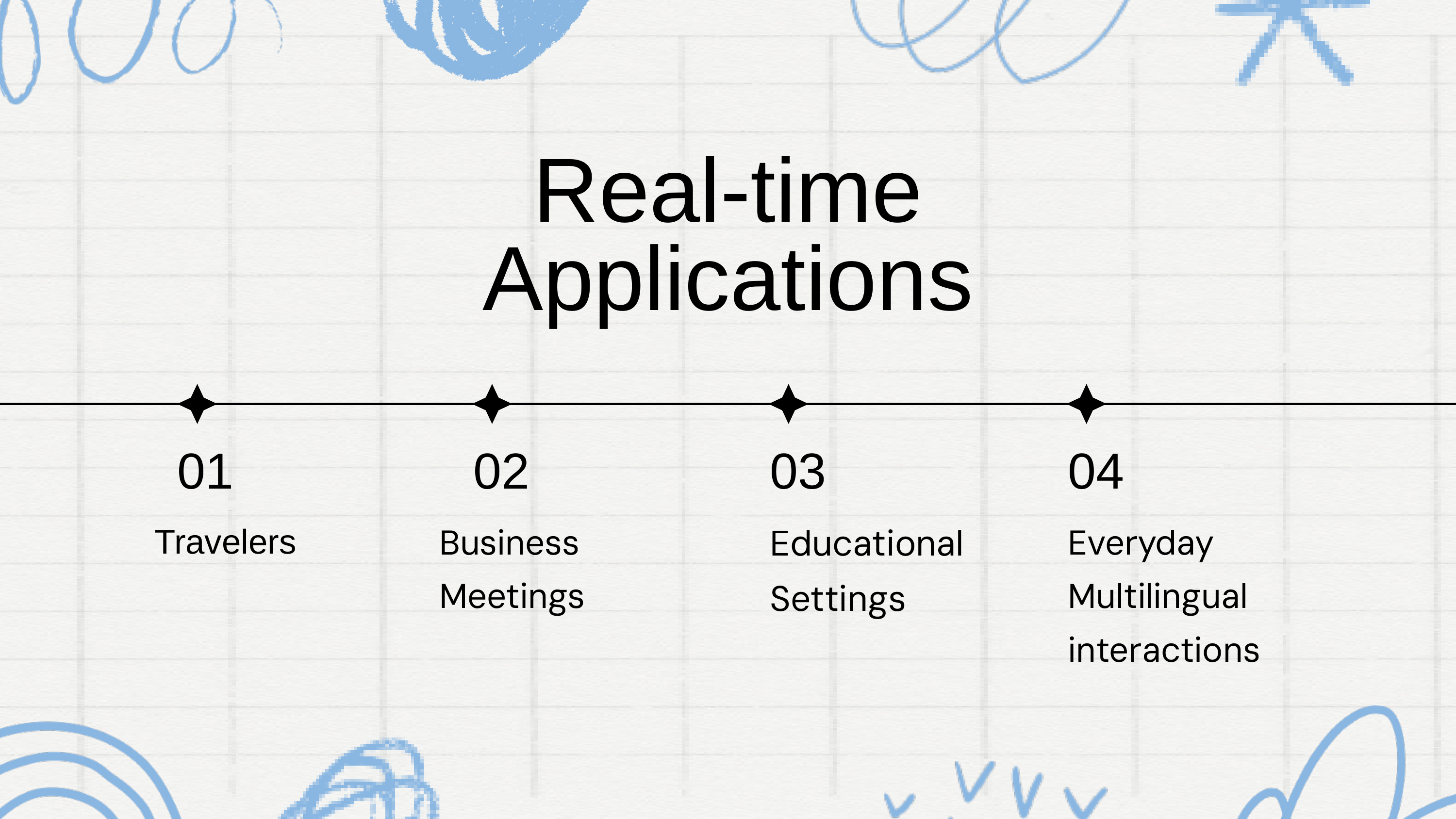

Real-time Applications

01
02
03
04
Business Meetings
Educational Settings
Everyday Multilingual interactions
Travelers